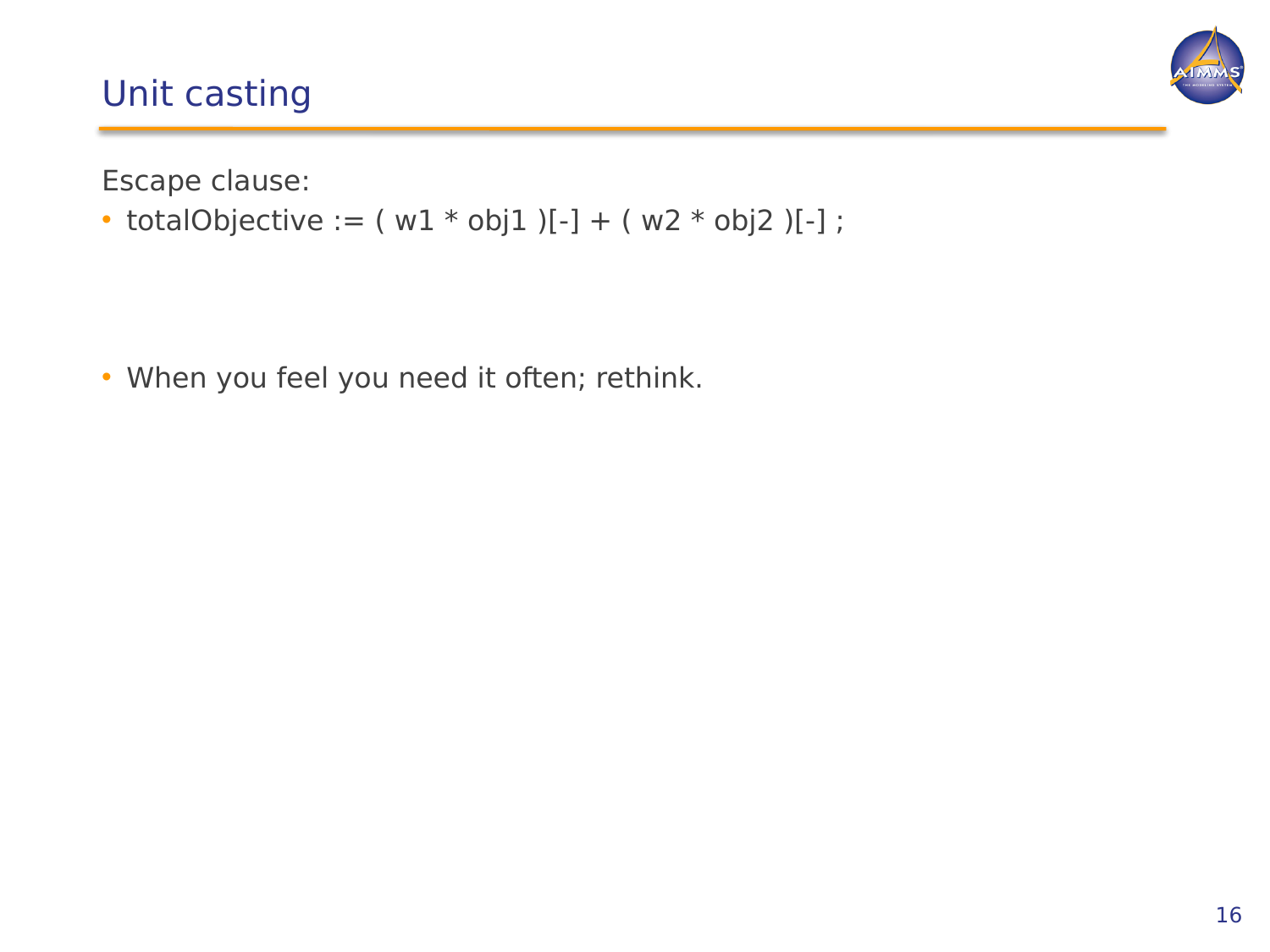

# Unit casting
Escape clause:
totalObjective := ( w1 * obj1 )[-] + ( w2 * obj2 )[-] ;

When you feel you need it often; rethink.

16